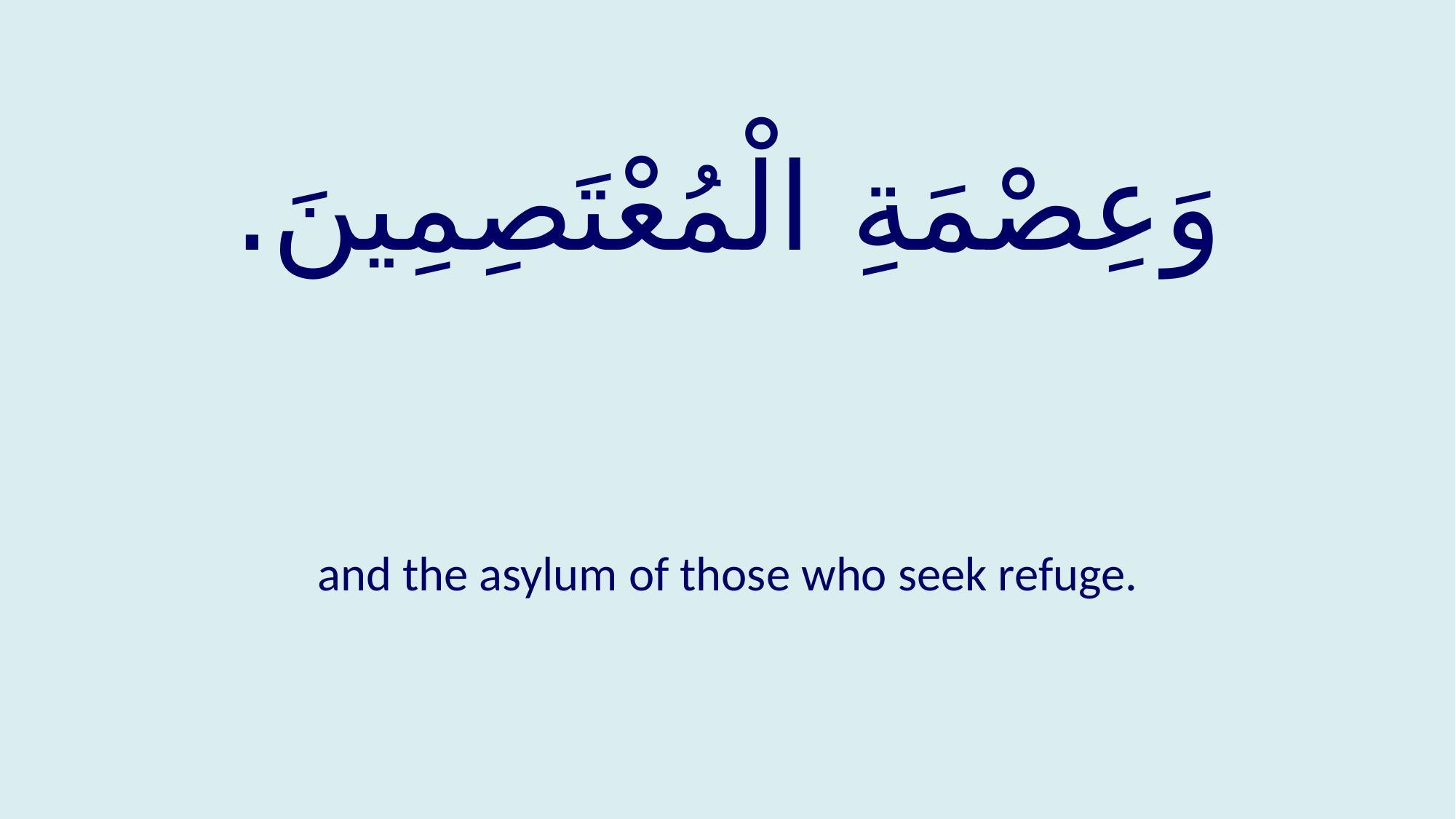

# وَعِصْمَةِ الْمُعْتَصِمِينَ.
and the asylum of those who seek refuge.